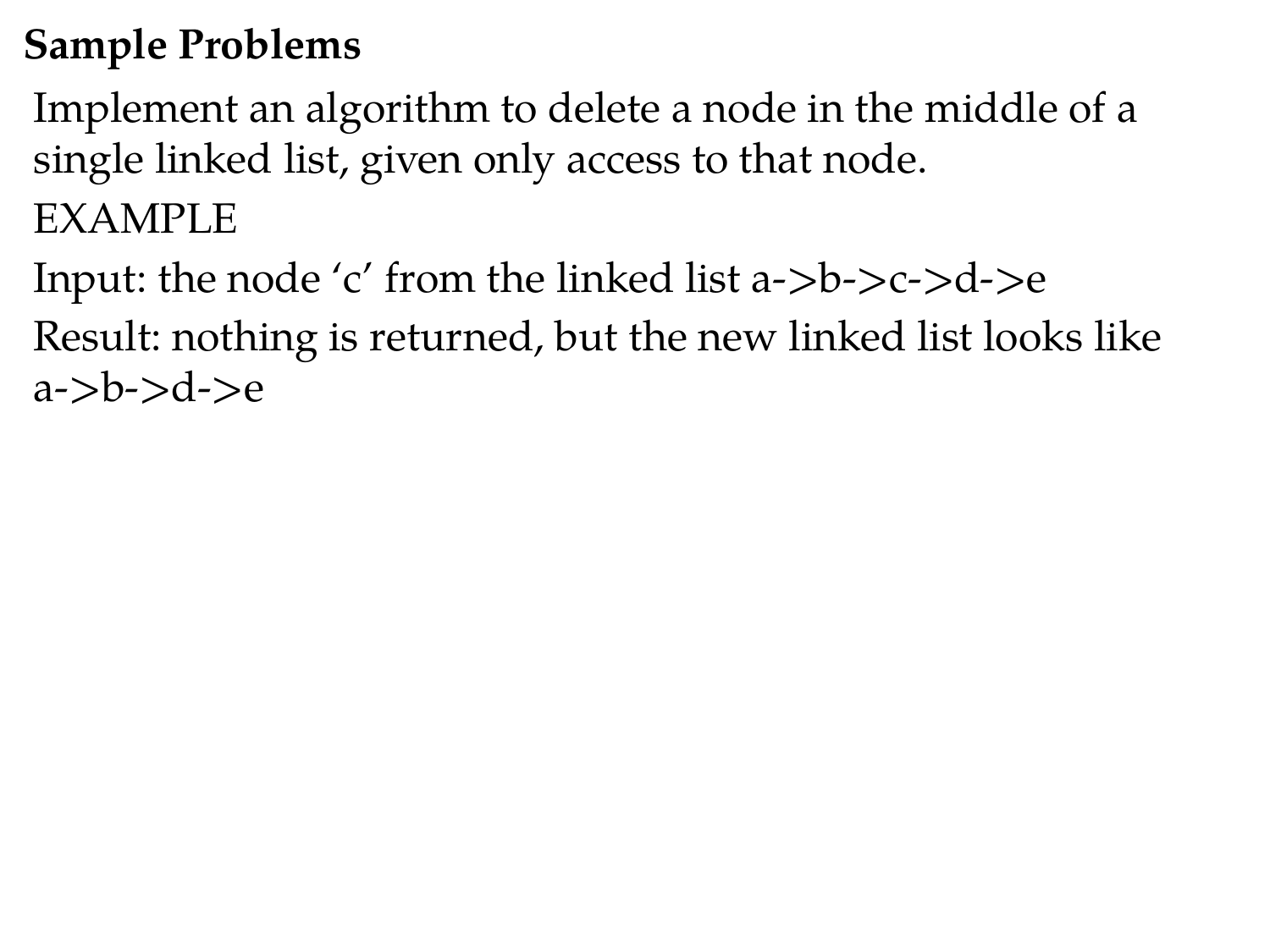

# Sample Problems
Implement an algorithm to delete a node in the middle of a single linked list, given only access to that node.
EXAMPLE
Input: the node ‘c’ from the linked list a->b->c->d->e
Result: nothing is returned, but the new linked list looks like
a->b->d->e